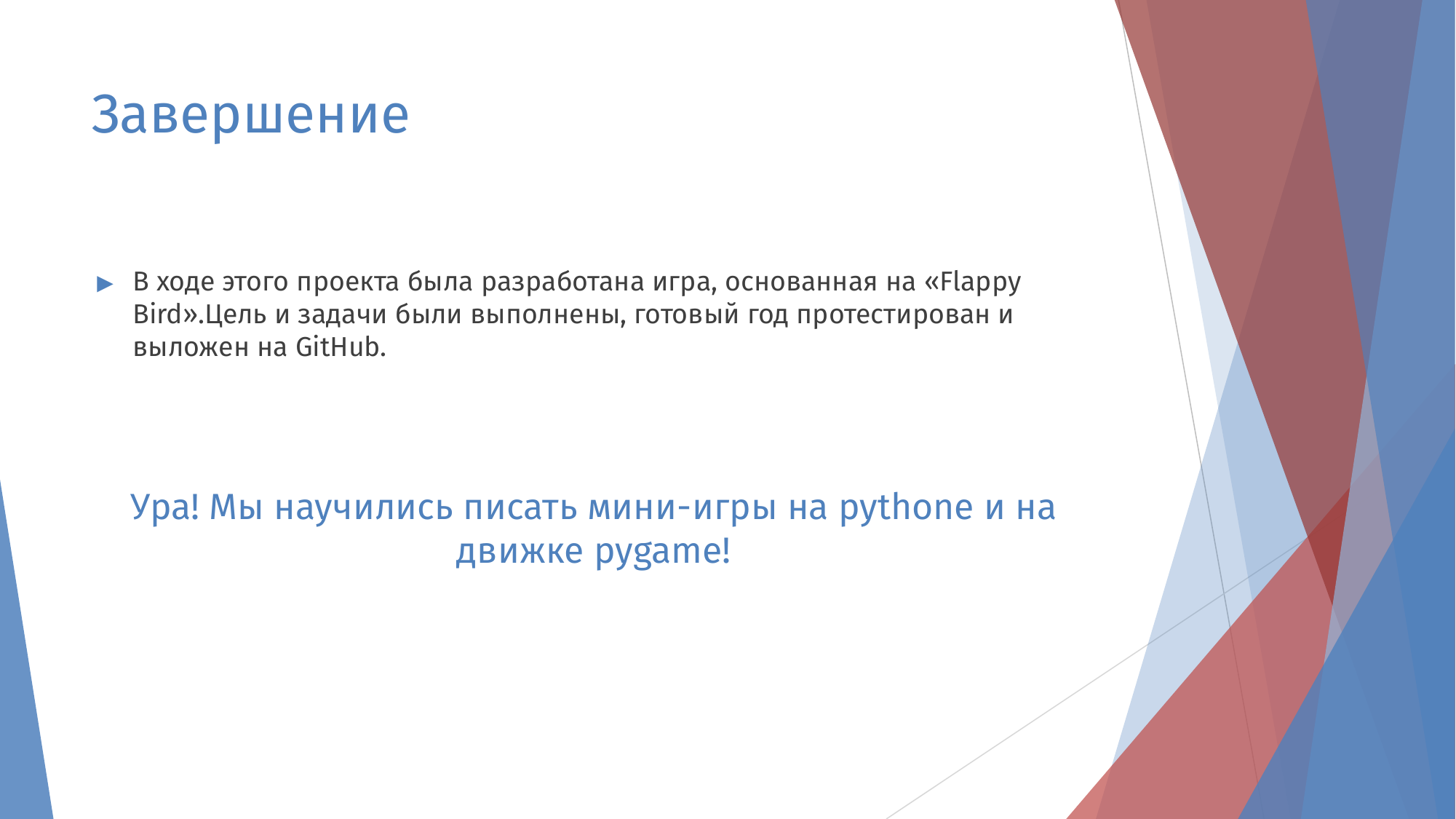

# Завершение
В ходе этого проекта была разработана игра, основанная на «Flappy Bird».Цель и задачи были выполнены, готовый год протестирован и выложен на GitHub.
Ура! Мы научились писать мини-игры на pythone и на движке pygame!